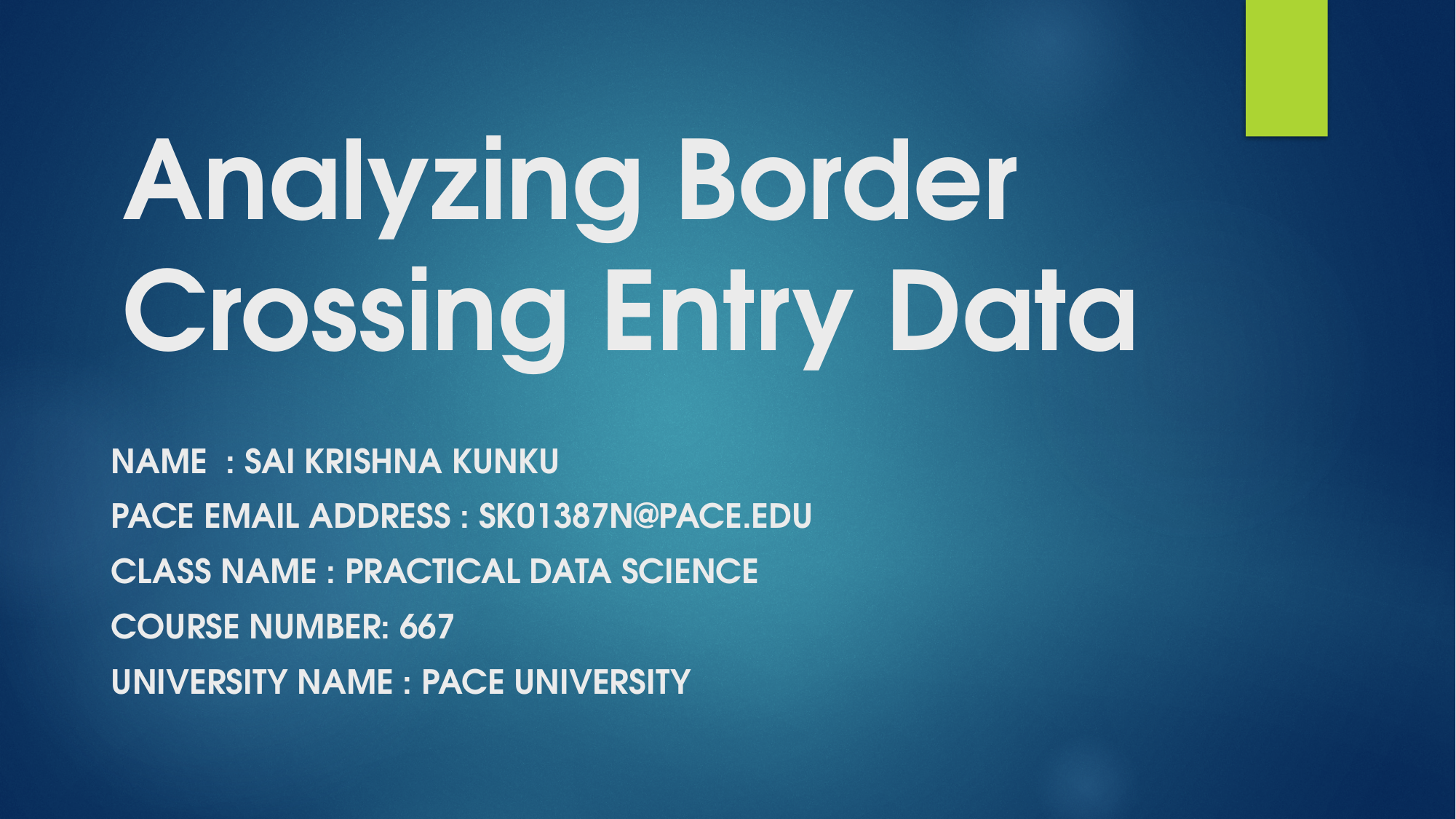

# Analyzing Border Crossing Entry Data
Name  : SAI KRISHNA KUNKU
Pace email address : SK01387N@pace.edu
Class Name : Practical Data science
Course Number: 667
University Name : PACE UNIVERSITY